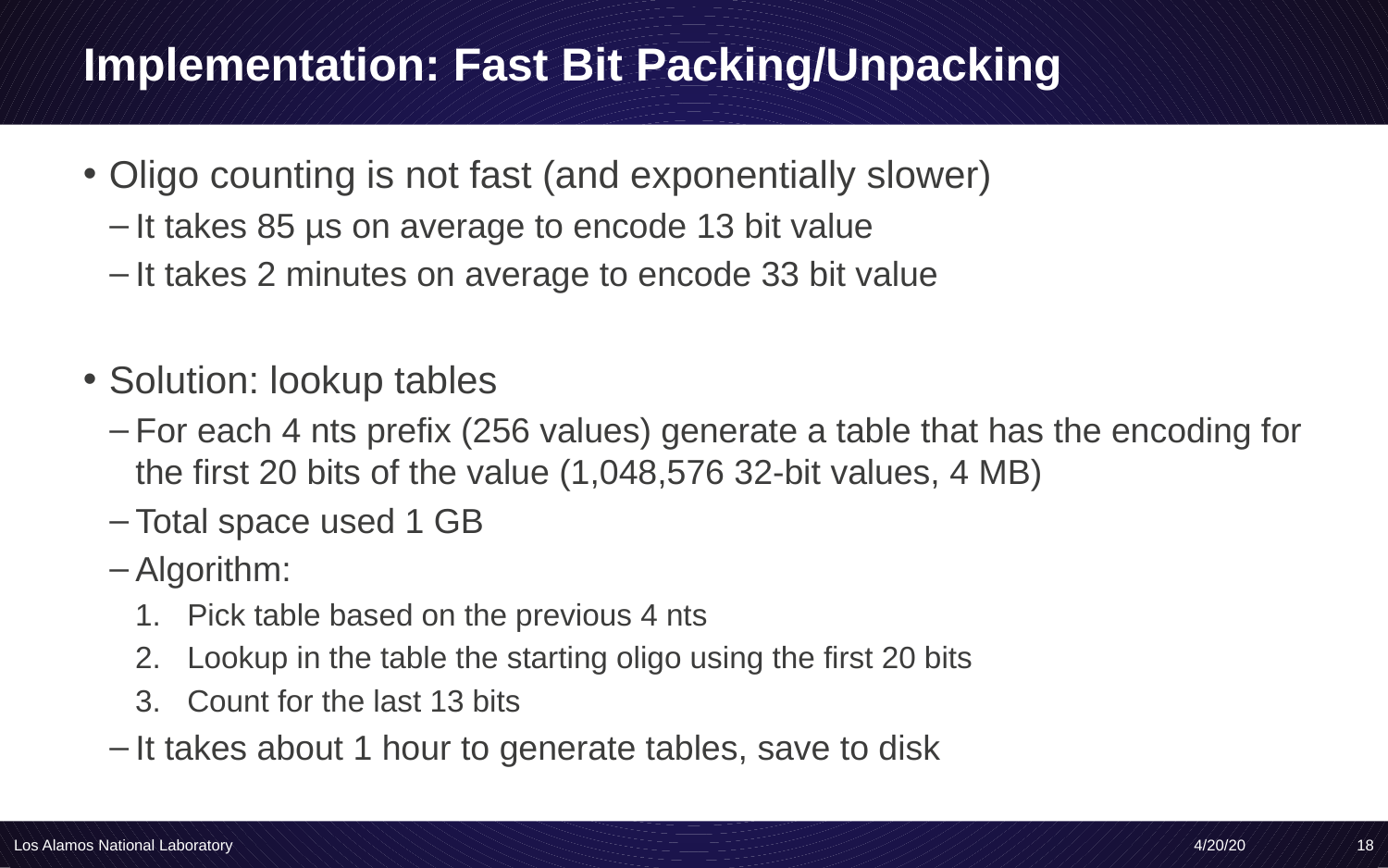

# Implementation: Fast Bit Packing/Unpacking
Oligo counting is not fast (and exponentially slower)
It takes 85 µs on average to encode 13 bit value
It takes 2 minutes on average to encode 33 bit value

Solution: lookup tables
For each 4 nts prefix (256 values) generate a table that has the encoding for the first 20 bits of the value (1,048,576 32-bit values, 4 MB)
Total space used 1 GB
Algorithm:
Pick table based on the previous 4 nts
Lookup in the table the starting oligo using the first 20 bits
Count for the last 13 bits
It takes about 1 hour to generate tables, save to disk

Los Alamos National Laboratory
4/20/20
18